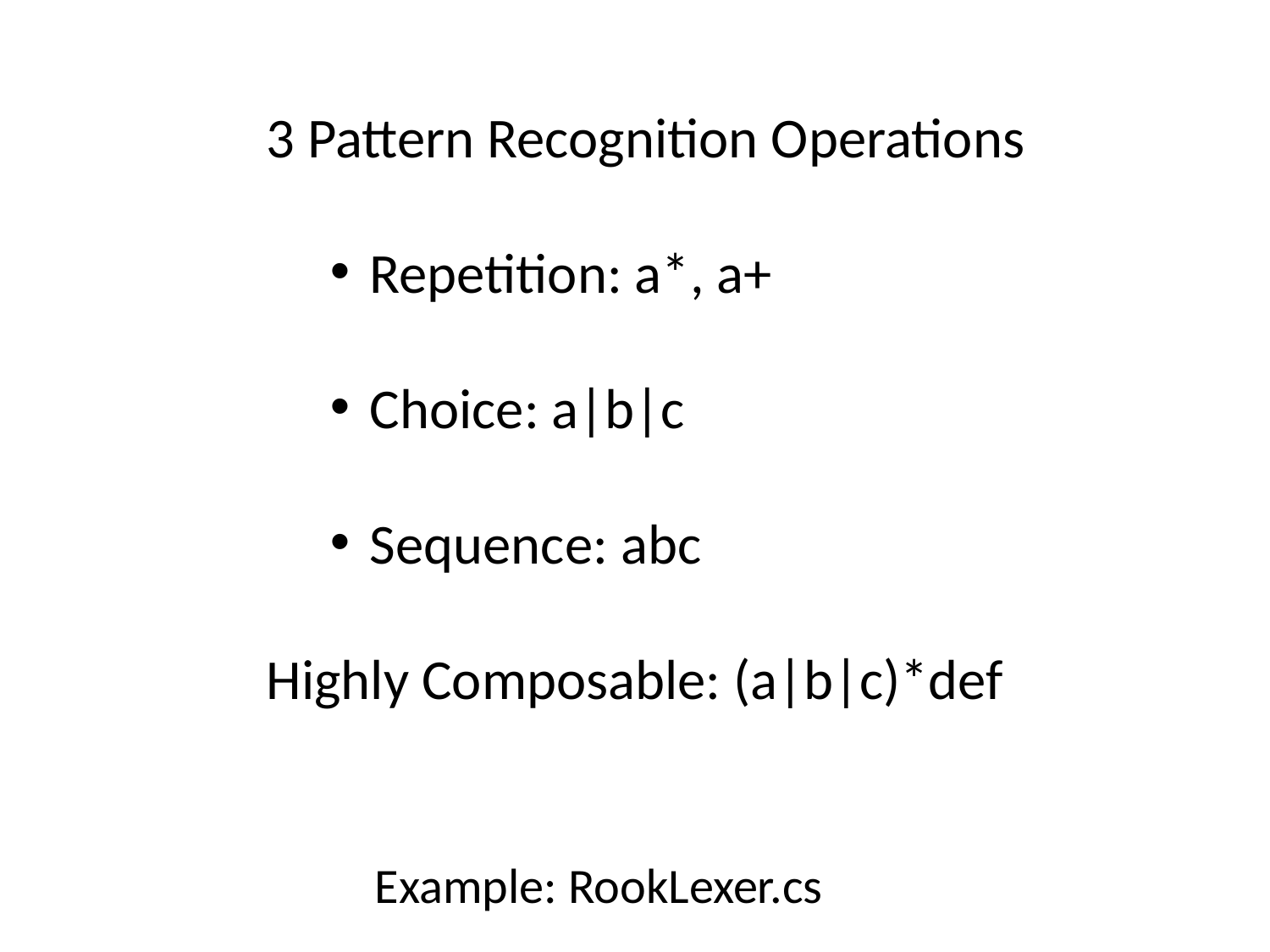

3 Pattern Recognition Operations

Repetition: a*, a+

Choice: a|b|c

Sequence: abc

Highly Composable: (a|b|c)*def
Example: RookLexer.cs